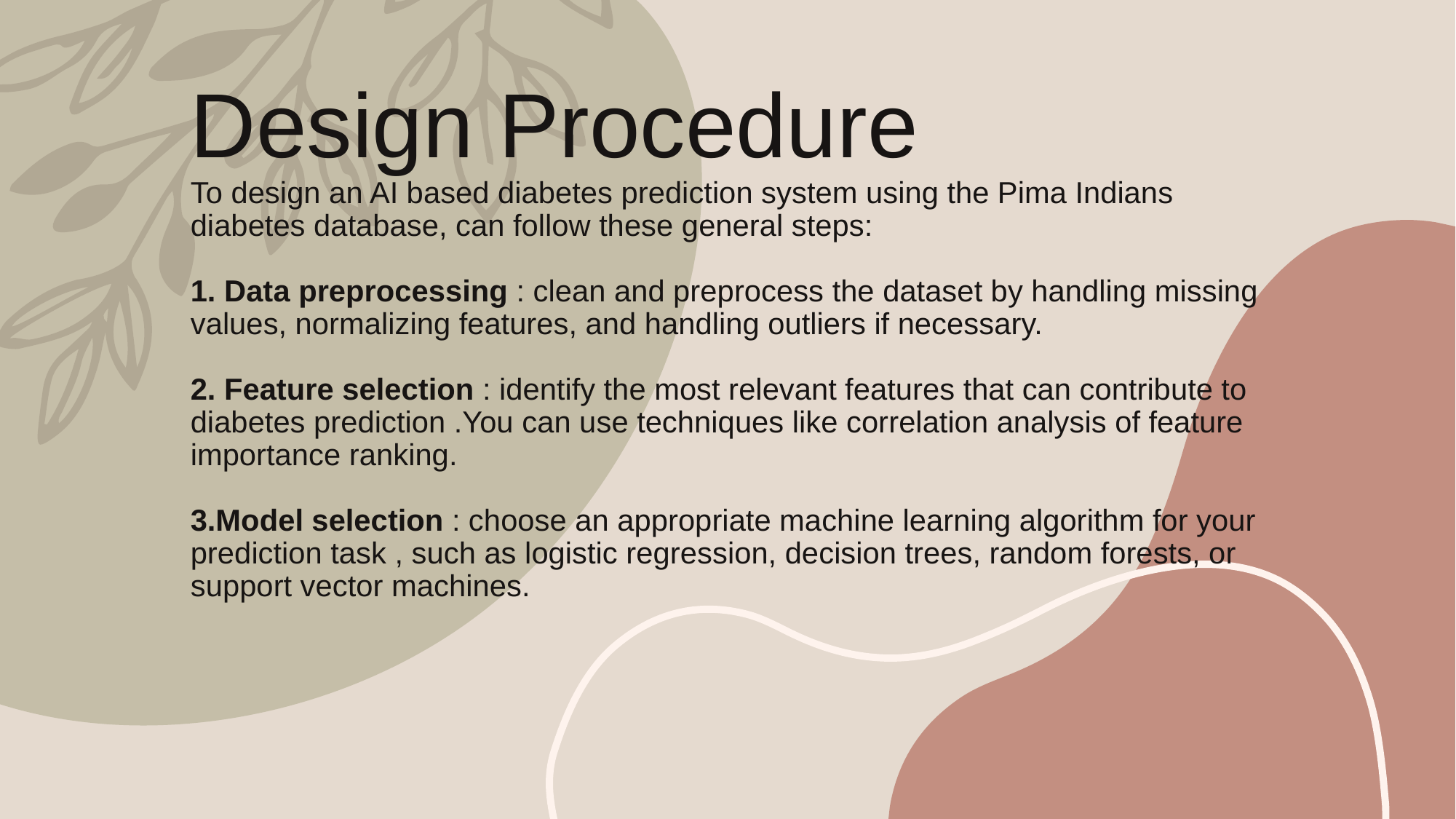

# Design Procedure To design an AI based diabetes prediction system using the Pima Indians diabetes database, can follow these general steps: 1. Data preprocessing : clean and preprocess the dataset by handling missing values, normalizing features, and handling outliers if necessary. 2. Feature selection : identify the most relevant features that can contribute to diabetes prediction .You can use techniques like correlation analysis of feature importance ranking. 3.Model selection : choose an appropriate machine learning algorithm for your prediction task , such as logistic regression, decision trees, random forests, or support vector machines.